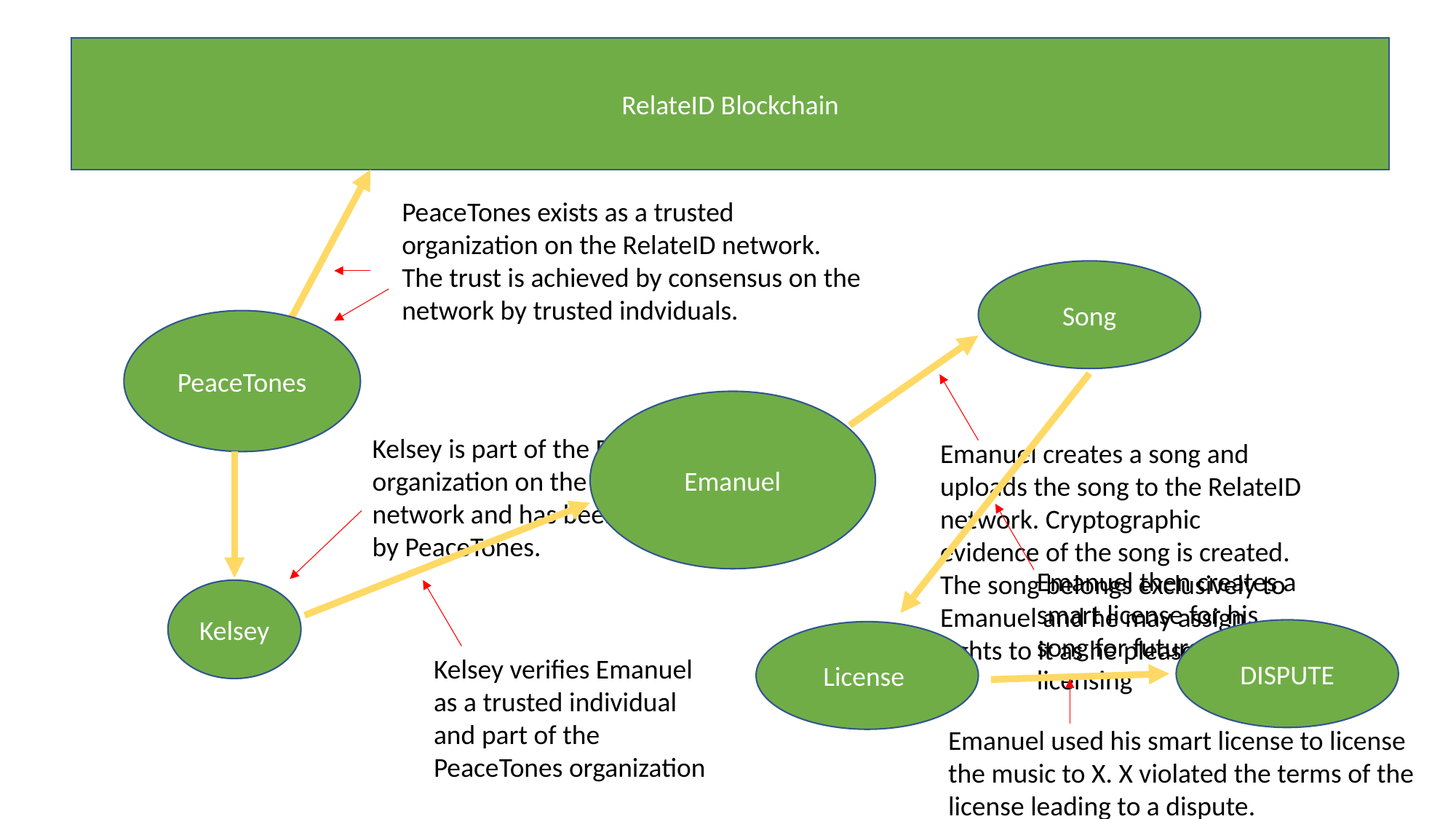

RelateID Blockchain
PeaceTones exists as a trusted organization on the RelateID network. The trust is achieved by consensus on the network by trusted indviduals.
Song
PeaceTones
Emanuel
Kelsey is part of the PeaceTones organization on the RelateID network and has been verified by PeaceTones.
Emanuel creates a song and uploads the song to the RelateID network. Cryptographic evidence of the song is created. The song belongs exclusively to Emanuel and he may assign rights to it as he pleases.
Emanuel then creates a smart license for his song for future licensing
Kelsey
DISPUTE
License
Kelsey verifies Emanuel as a trusted individual and part of the PeaceTones organization
Emanuel used his smart license to license the music to X. X violated the terms of the license leading to a dispute.